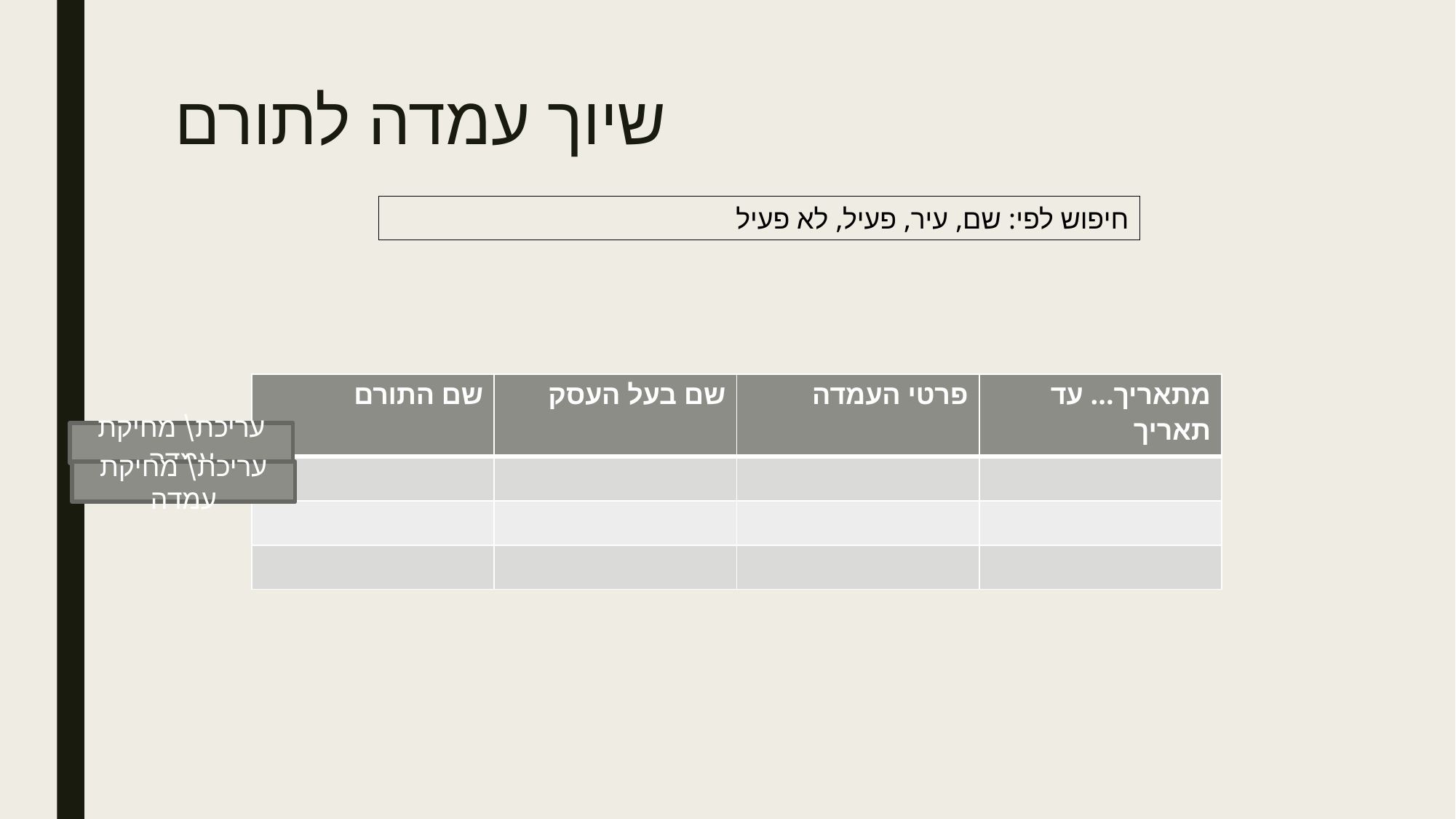

# שיוך עמדה לתורם
חיפוש לפי: שם, עיר, פעיל, לא פעיל
| שם התורם | שם בעל העסק | פרטי העמדה | מתאריך... עד תאריך |
| --- | --- | --- | --- |
|  |  |  |  |
|  |  |  |  |
|  |  |  |  |
עריכת\ מחיקת עמדה
עריכת\ מחיקת עמדה